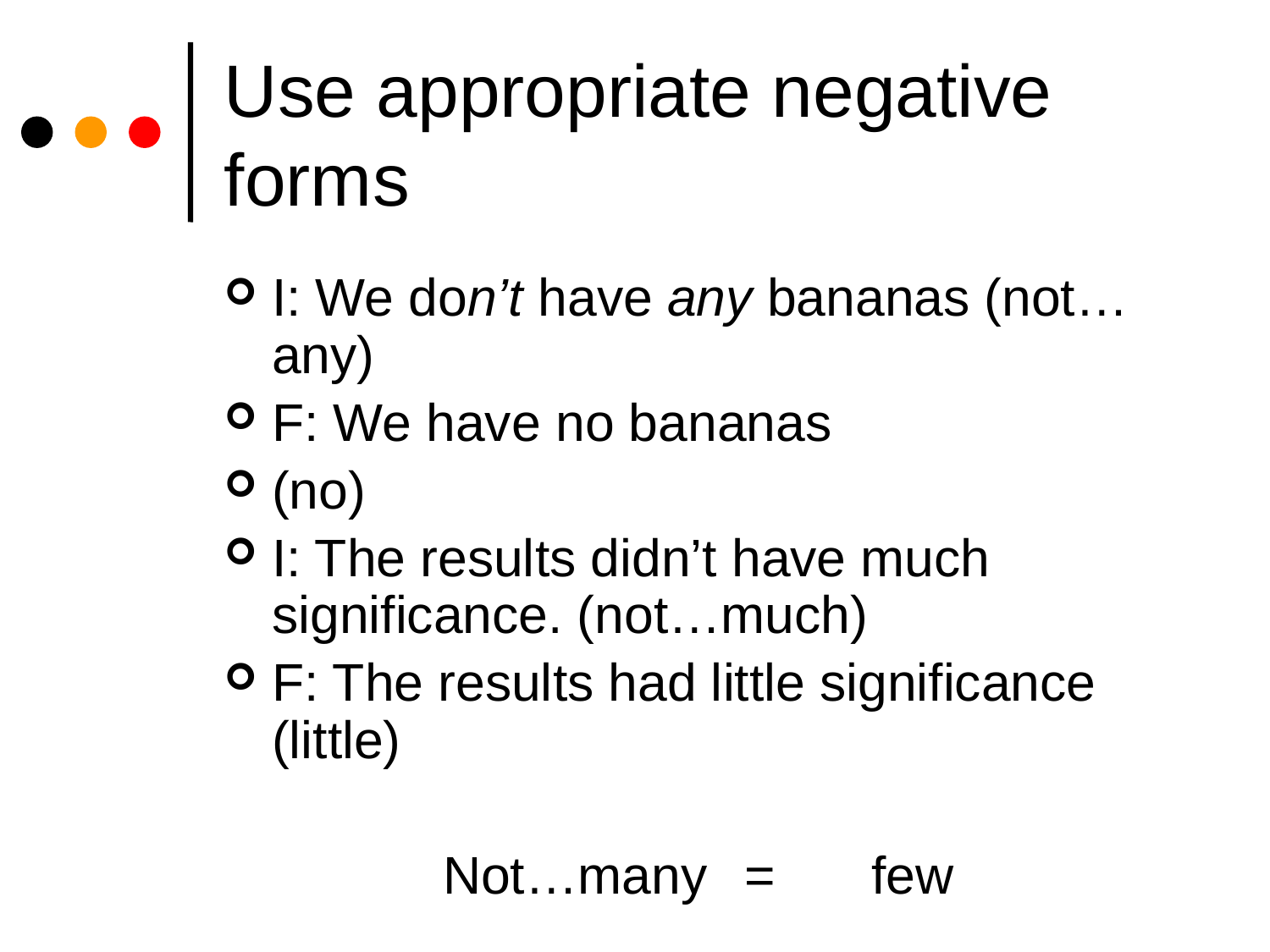

# Use appropriate negative forms
I: We don’t have any bananas (not…any)
F: We have no bananas
(no)
I: The results didn’t have much significance. (not…much)
F: The results had little significance (little)

Not…many 	=	few